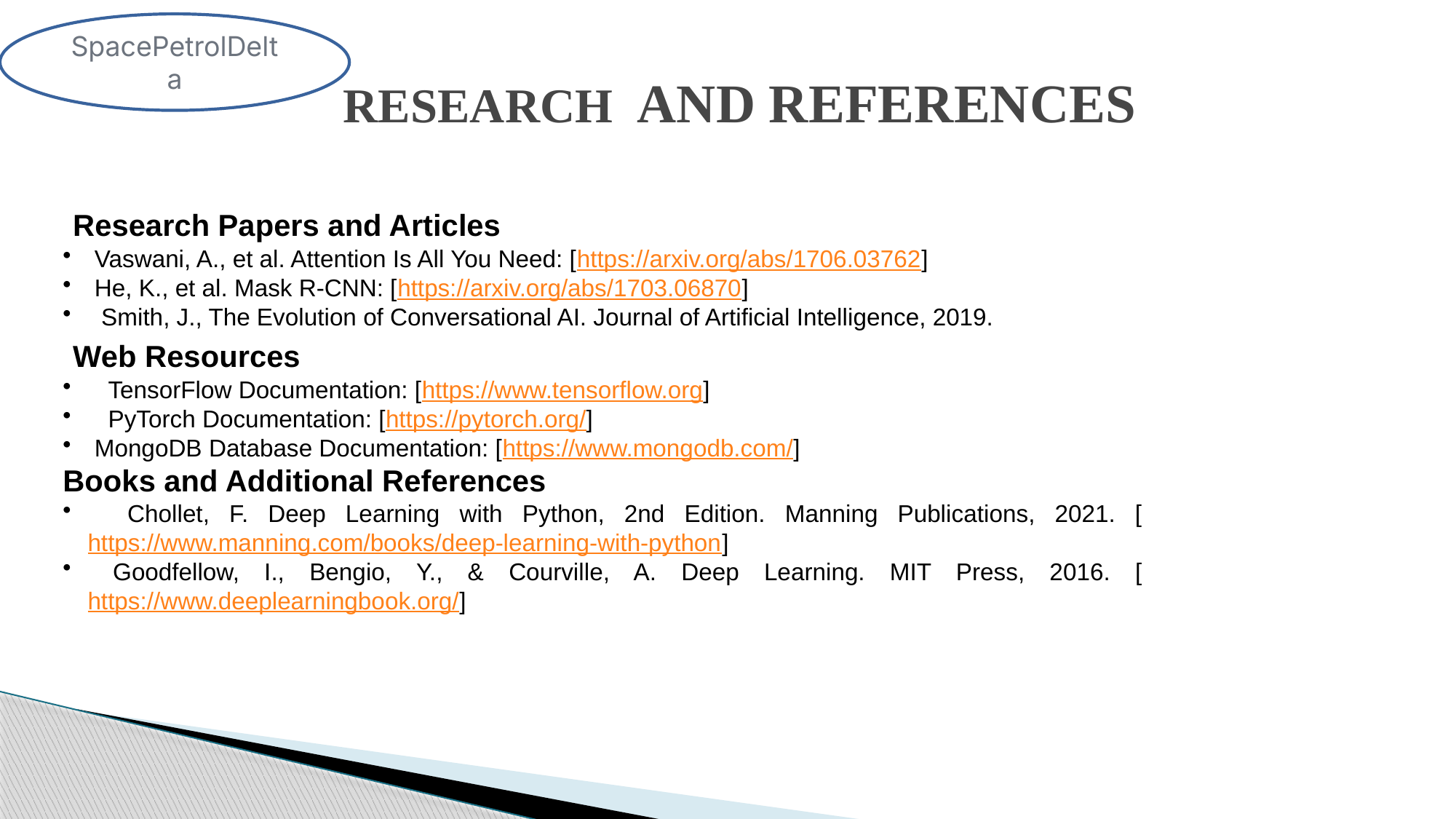

SpacePetrolDelta
# RESEARCH  AND REFERENCES
 Research Papers and Articles
 Vaswani, A., et al. Attention Is All You Need: [https://arxiv.org/abs/1706.03762]
 He, K., et al. Mask R-CNN: [https://arxiv.org/abs/1703.06870]
  Smith, J., The Evolution of Conversational AI. Journal of Artificial Intelligence, 2019.
 Web Resources
   TensorFlow Documentation: [https://www.tensorflow.org]
   PyTorch Documentation: [https://pytorch.org/]
 MongoDB Database Documentation: [https://www.mongodb.com/]
Books and Additional References
  Chollet, F. Deep Learning with Python, 2nd Edition. Manning Publications, 2021. [https://www.manning.com/books/deep-learning-with-python]
 Goodfellow, I., Bengio, Y., & Courville, A. Deep Learning. MIT Press, 2016. [https://www.deeplearningbook.org/]
6